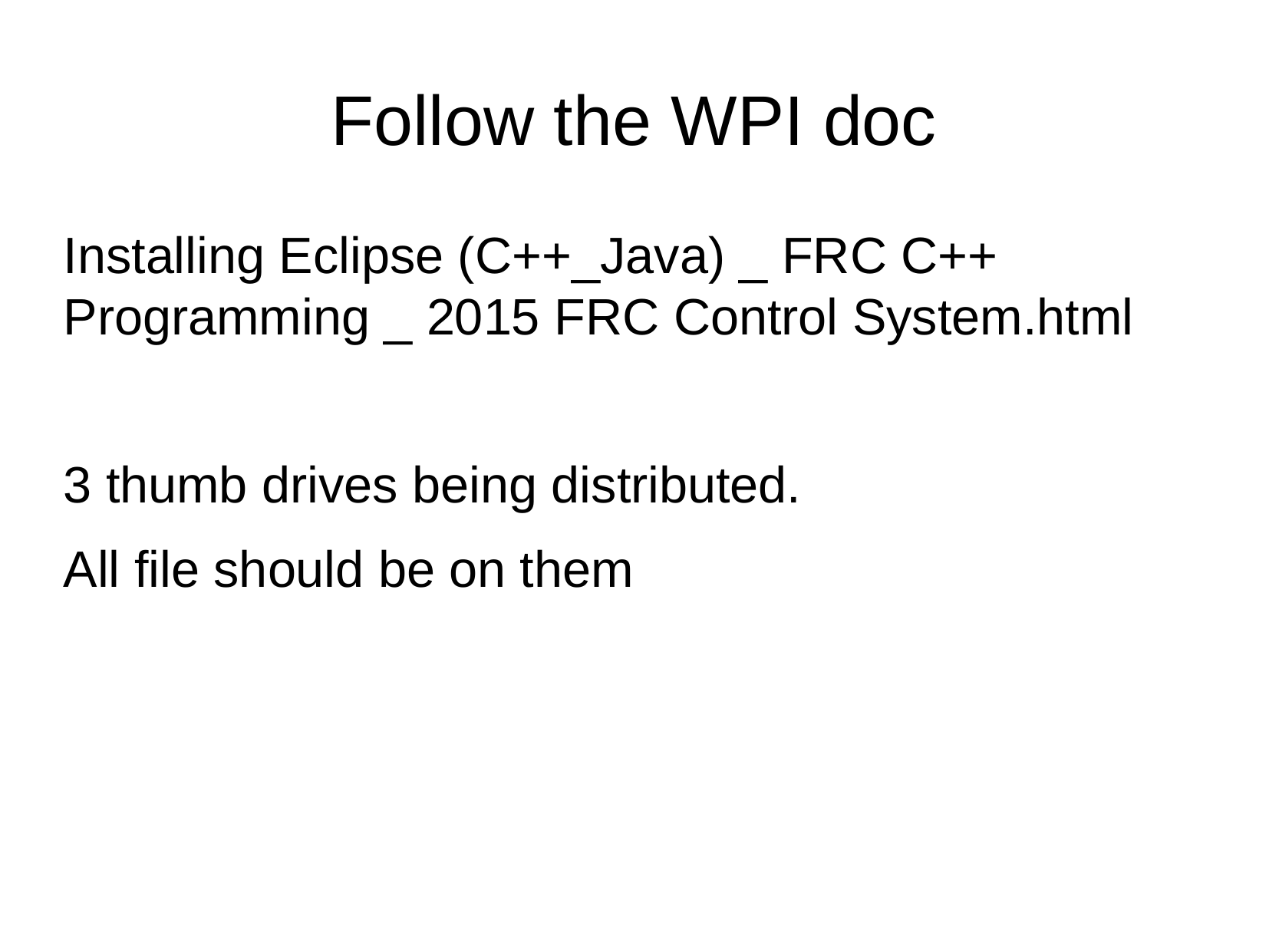

# Follow the WPI doc
Installing Eclipse (C++_Java) _ FRC C++ Programming _ 2015 FRC Control System.html

3 thumb drives being distributed.
All file should be on them